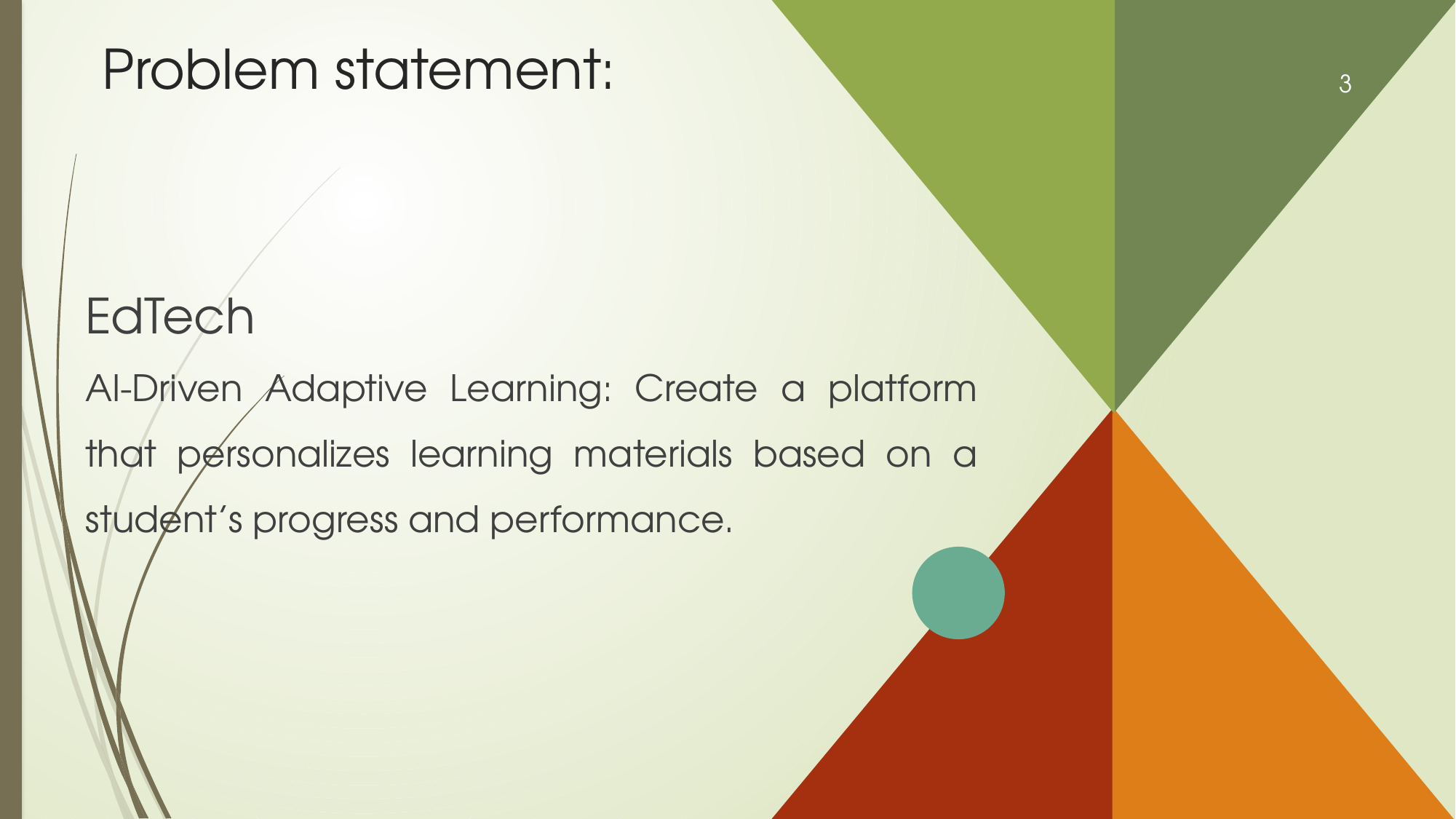

# Problem statement:
3
EdTech
AI-Driven Adaptive Learning: Create a platform that personalizes learning materials based on a student’s progress and performance.